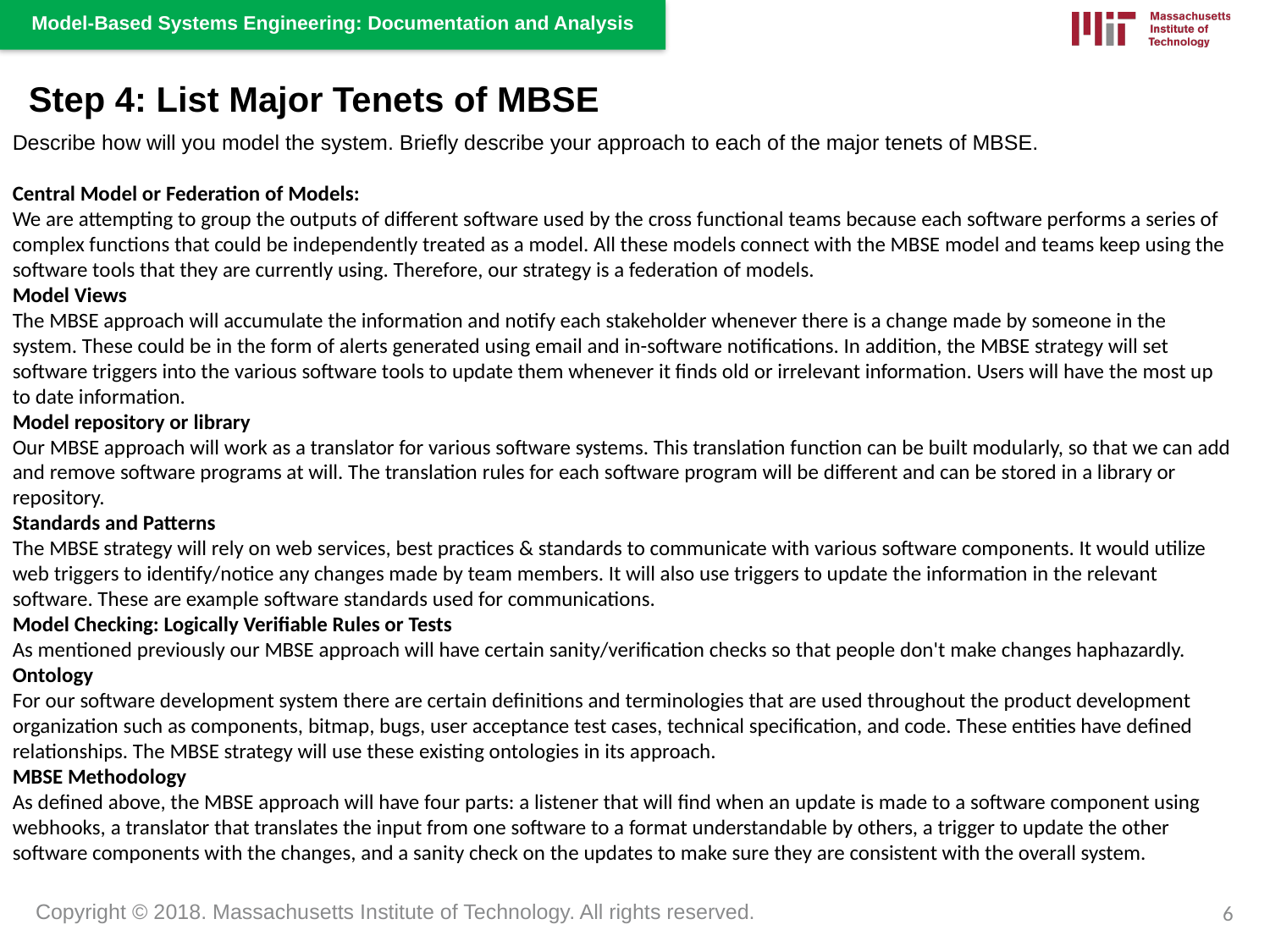

Step 4: List Major Tenets of MBSE
Describe how will you model the system. Briefly describe your approach to each of the major tenets of MBSE.

Central Model or Federation of Models:
We are attempting to group the outputs of different software used by the cross functional teams because each software performs a series of complex functions that could be independently treated as a model. All these models connect with the MBSE model and teams keep using the software tools that they are currently using. Therefore, our strategy is a federation of models.
Model Views
The MBSE approach will accumulate the information and notify each stakeholder whenever there is a change made by someone in the system. These could be in the form of alerts generated using email and in-software notifications. In addition, the MBSE strategy will set software triggers into the various software tools to update them whenever it finds old or irrelevant information. Users will have the most up to date information.
Model repository or library
Our MBSE approach will work as a translator for various software systems. This translation function can be built modularly, so that we can add and remove software programs at will. The translation rules for each software program will be different and can be stored in a library or repository.
Standards and Patterns
The MBSE strategy will rely on web services, best practices & standards to communicate with various software components. It would utilize web triggers to identify/notice any changes made by team members. It will also use triggers to update the information in the relevant software. These are example software standards used for communications.
Model Checking: Logically Verifiable Rules or Tests
As mentioned previously our MBSE approach will have certain sanity/verification checks so that people don't make changes haphazardly.
Ontology
For our software development system there are certain definitions and terminologies that are used throughout the product development organization such as components, bitmap, bugs, user acceptance test cases, technical specification, and code. These entities have defined relationships. The MBSE strategy will use these existing ontologies in its approach.
MBSE Methodology
As defined above, the MBSE approach will have four parts: a listener that will find when an update is made to a software component using webhooks, a translator that translates the input from one software to a format understandable by others, a trigger to update the other software components with the changes, and a sanity check on the updates to make sure they are consistent with the overall system.

6